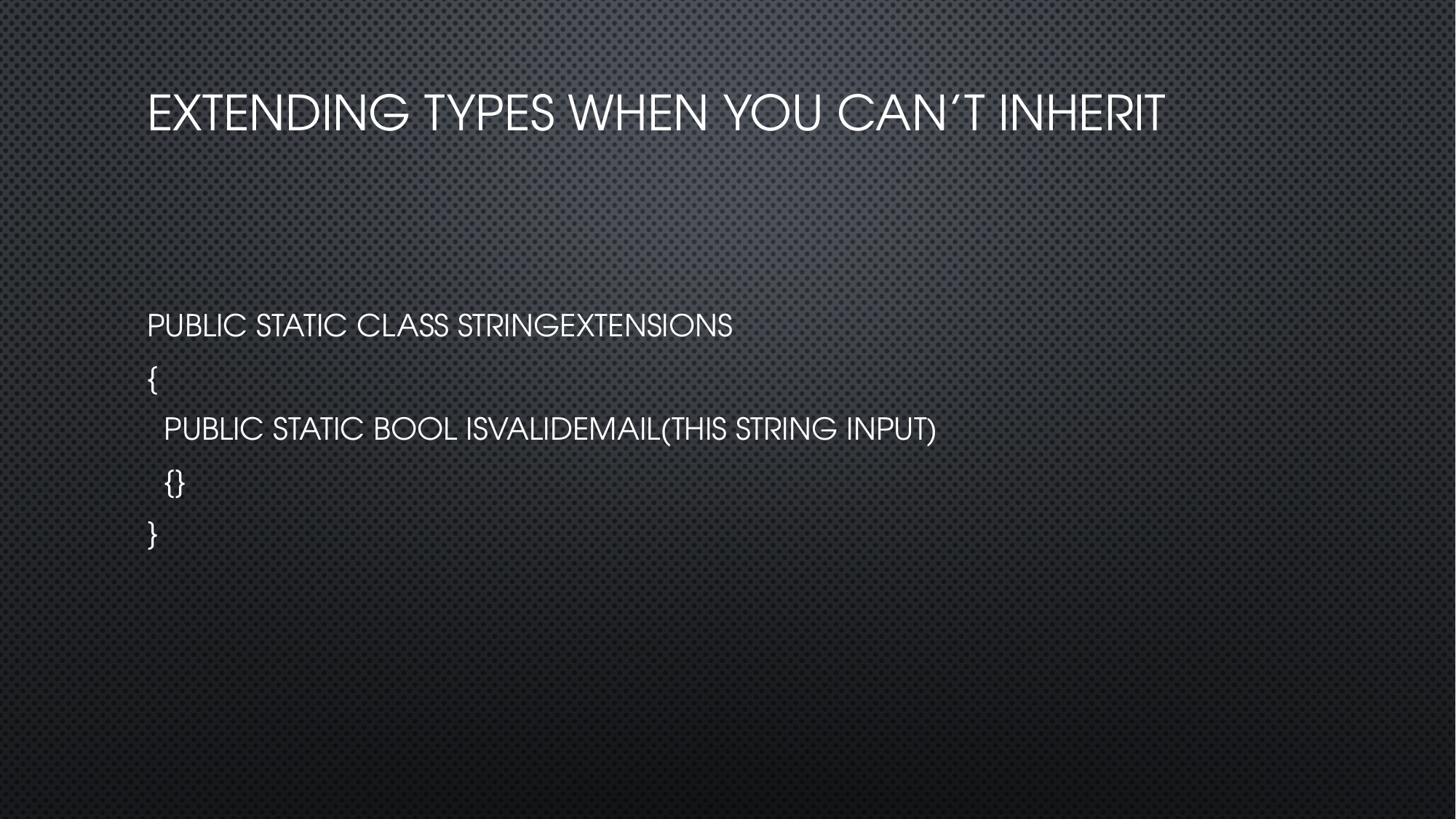

# Extending types when you can’t inherit
public static class StringExtensions
{
  public static bool IsValidEmail(this string input)
  {}
}